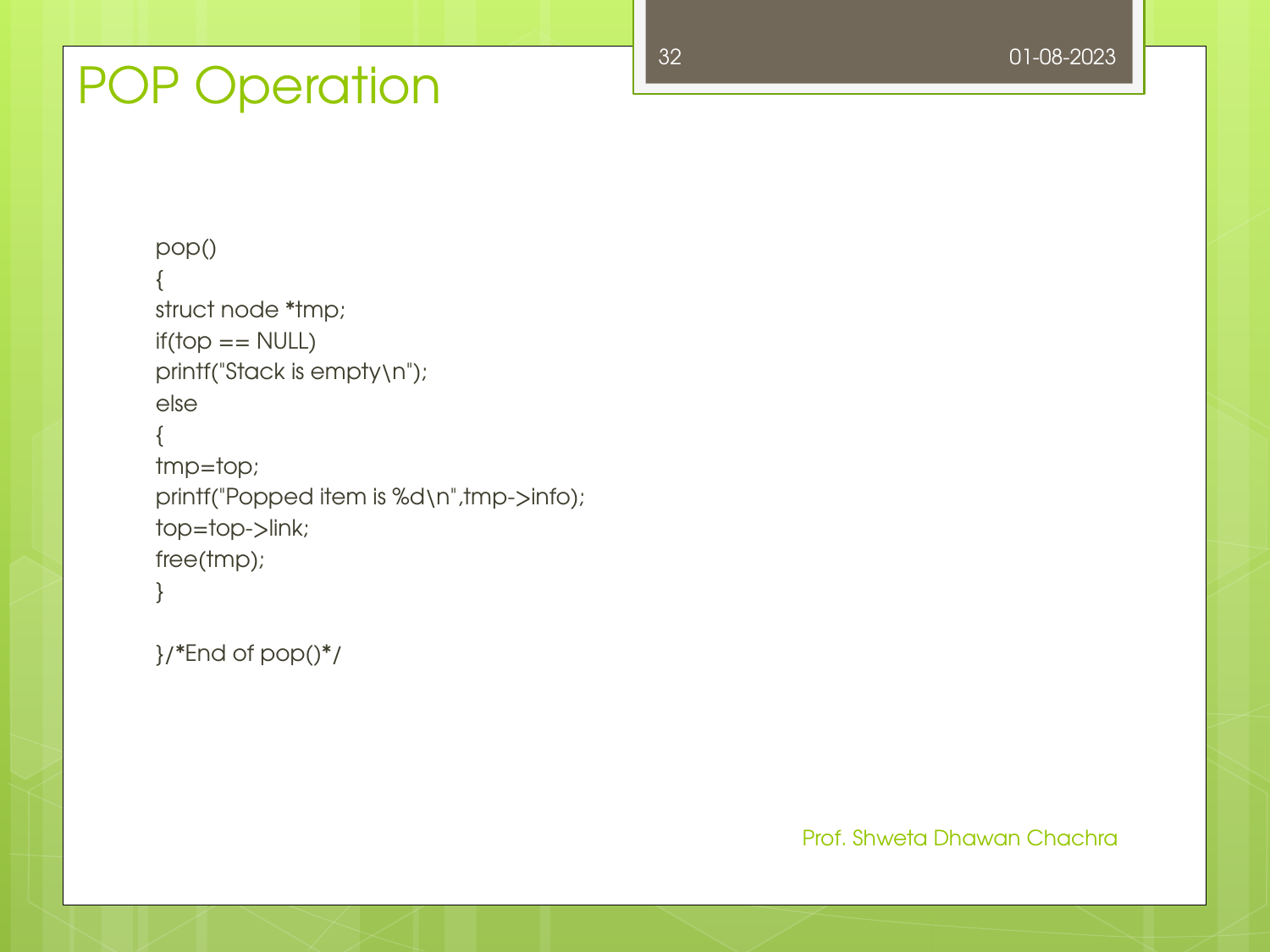

32
01-08-2023
# POP Operation
pop()
{
	struct node *tmp;
	if(top == NULL)
		printf("Stack is empty\n");
	else
	{
		tmp=top;
		printf("Popped item is %d\n",tmp->info);
		top=top->link;
		free(tmp);
	}

}/*End of pop()*/

Prof. Shweta Dhawan Chachra